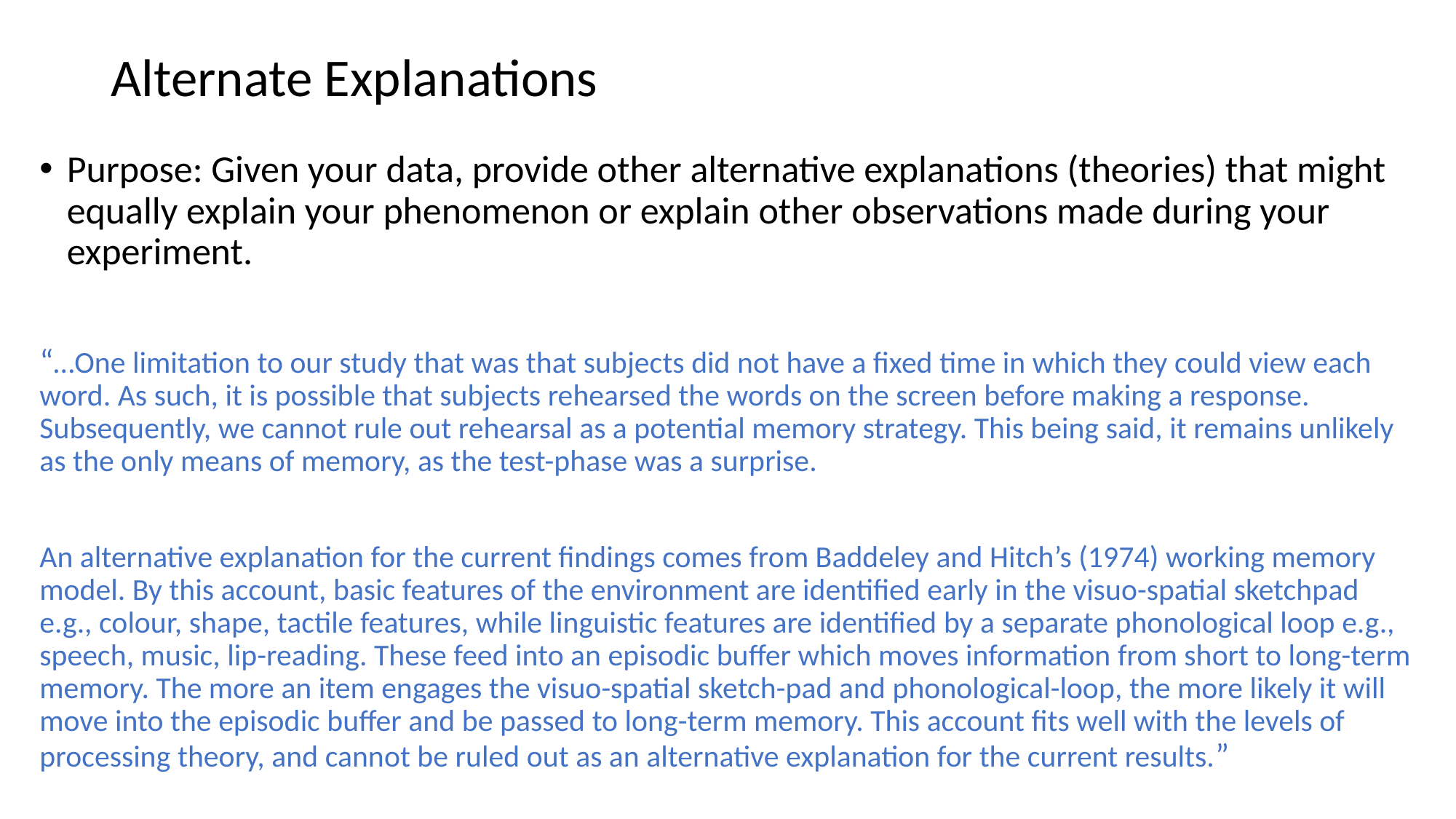

# Alternate Explanations
Purpose: Given your data, provide other alternative explanations (theories) that might equally explain your phenomenon or explain other observations made during your experiment.

“…One limitation to our study that was that subjects did not have a fixed time in which they could view each word. As such, it is possible that subjects rehearsed the words on the screen before making a response. Subsequently, we cannot rule out rehearsal as a potential memory strategy. This being said, it remains unlikely as the only means of memory, as the test-phase was a surprise.

An alternative explanation for the current findings comes from Baddeley and Hitch’s (1974) working memory model. By this account, basic features of the environment are identified early in the visuo-spatial sketchpad e.g., colour, shape, tactile features, while linguistic features are identified by a separate phonological loop e.g., speech, music, lip-reading. These feed into an episodic buffer which moves information from short to long-term memory. The more an item engages the visuo-spatial sketch-pad and phonological-loop, the more likely it will move into the episodic buffer and be passed to long-term memory. This account fits well with the levels of processing theory, and cannot be ruled out as an alternative explanation for the current results.”